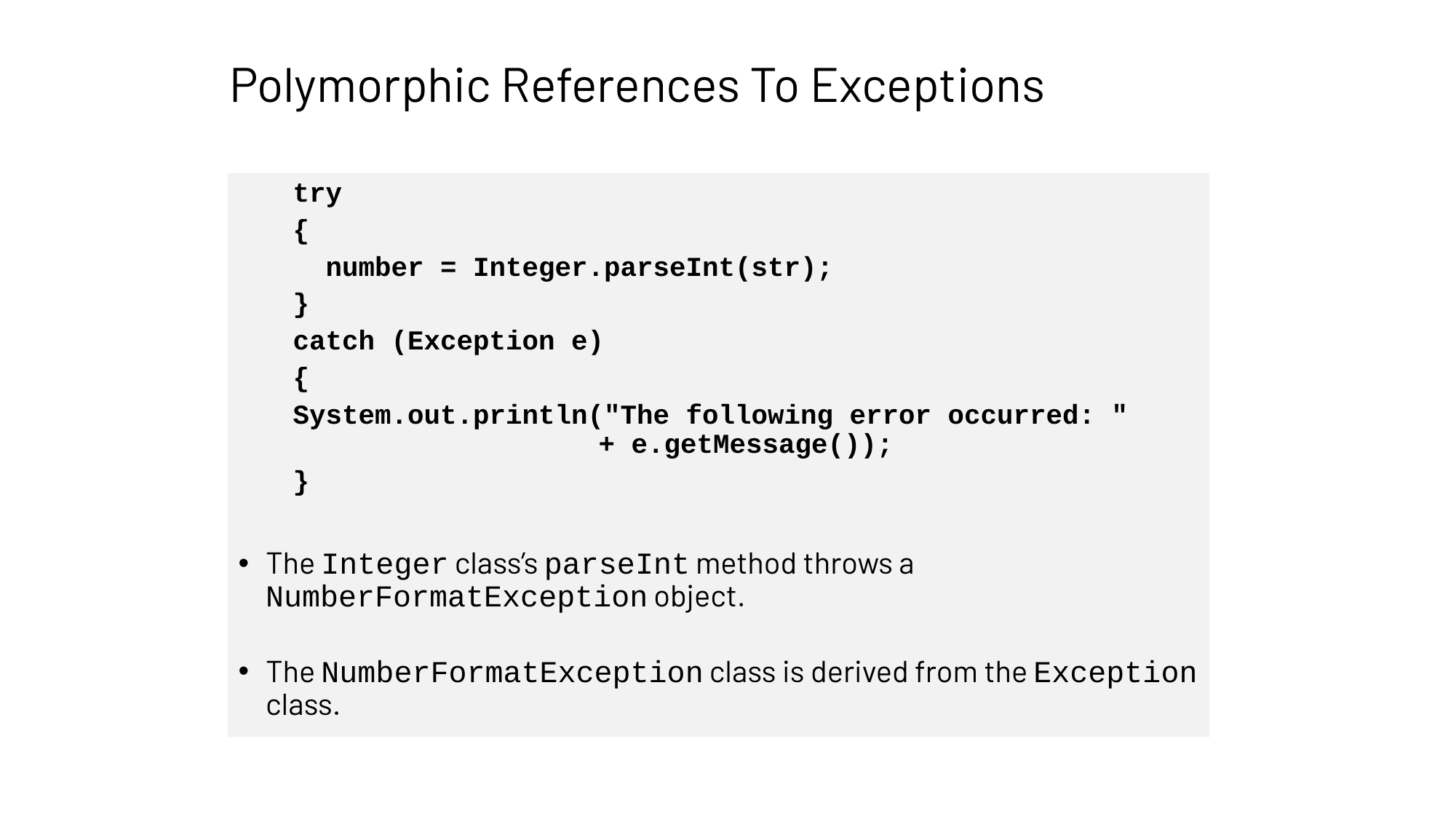

Polymorphic References To Exceptions
try
{
  number = Integer.parseInt(str);
}
catch (Exception e)
{
System.out.println("The following error occurred: "
                 + e.getMessage());
}
The Integer class’s parseInt method throws a NumberFormatException object.
The NumberFormatException class is derived from the Exception class.